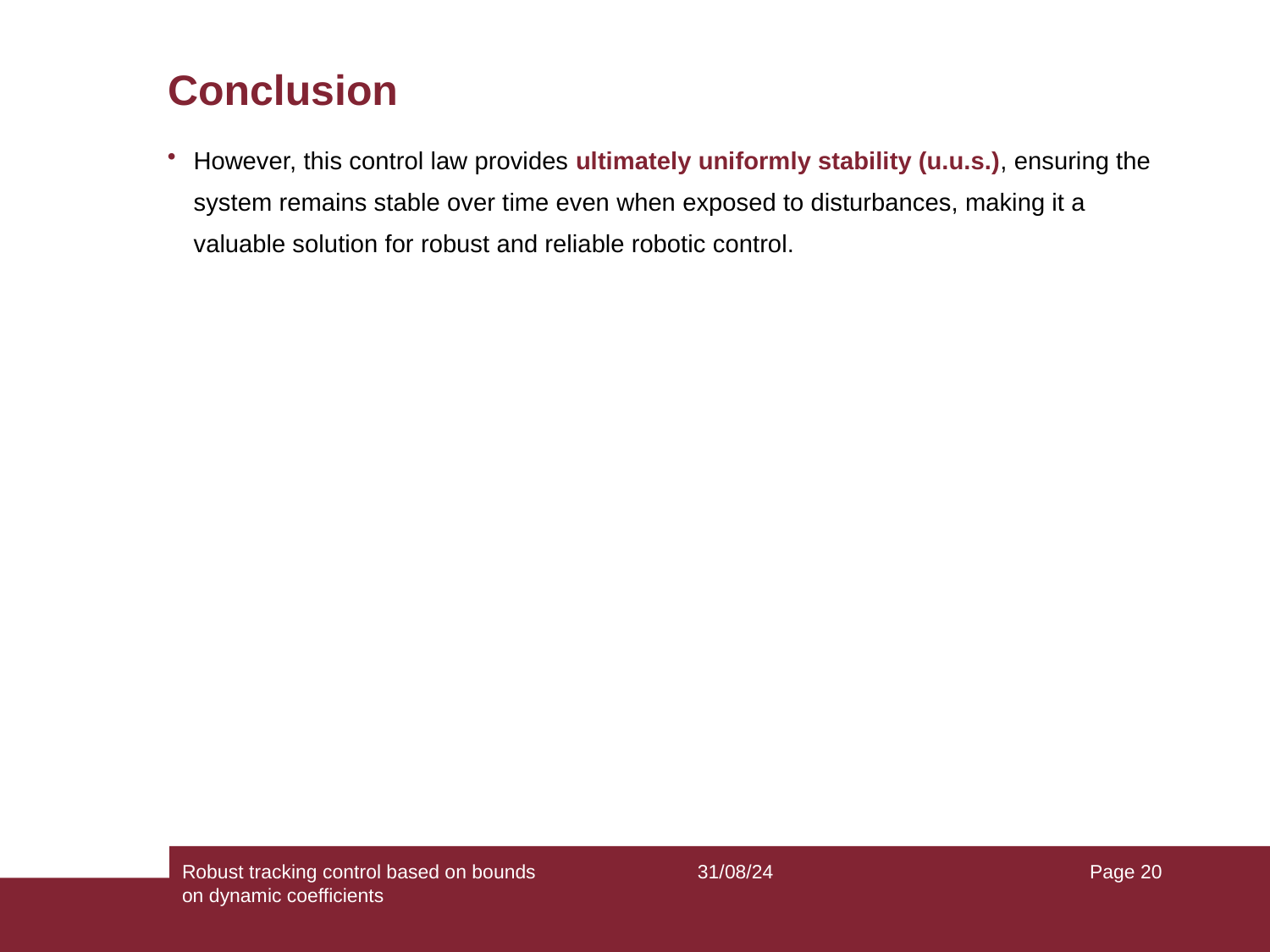

# Conclusion
However, this control law provides ultimately uniformly stability (u.u.s.), ensuring the system remains stable over time even when exposed to disturbances, making it a valuable solution for robust and reliable robotic control.

Robust tracking control based on bounds on dynamic coefficients
31/08/24
Page 20